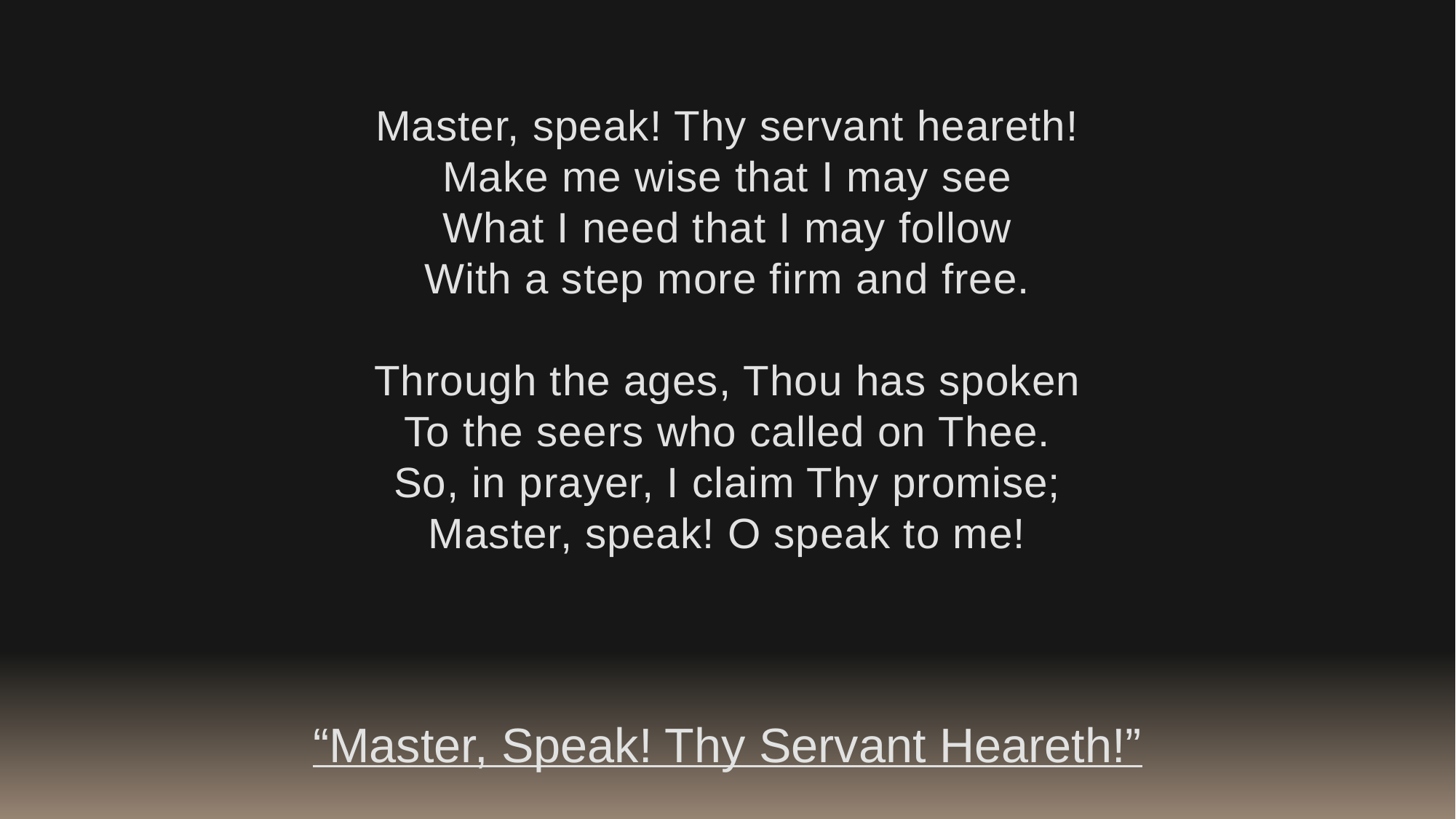

Master, speak! Thy servant heareth!
Make me wise that I may see
What I need that I may follow
With a step more firm and free.

Through the ages, Thou has spoken
To the seers who called on Thee.
So, in prayer, I claim Thy promise;
Master, speak! O speak to me!

“Master, Speak! Thy Servant Heareth!”